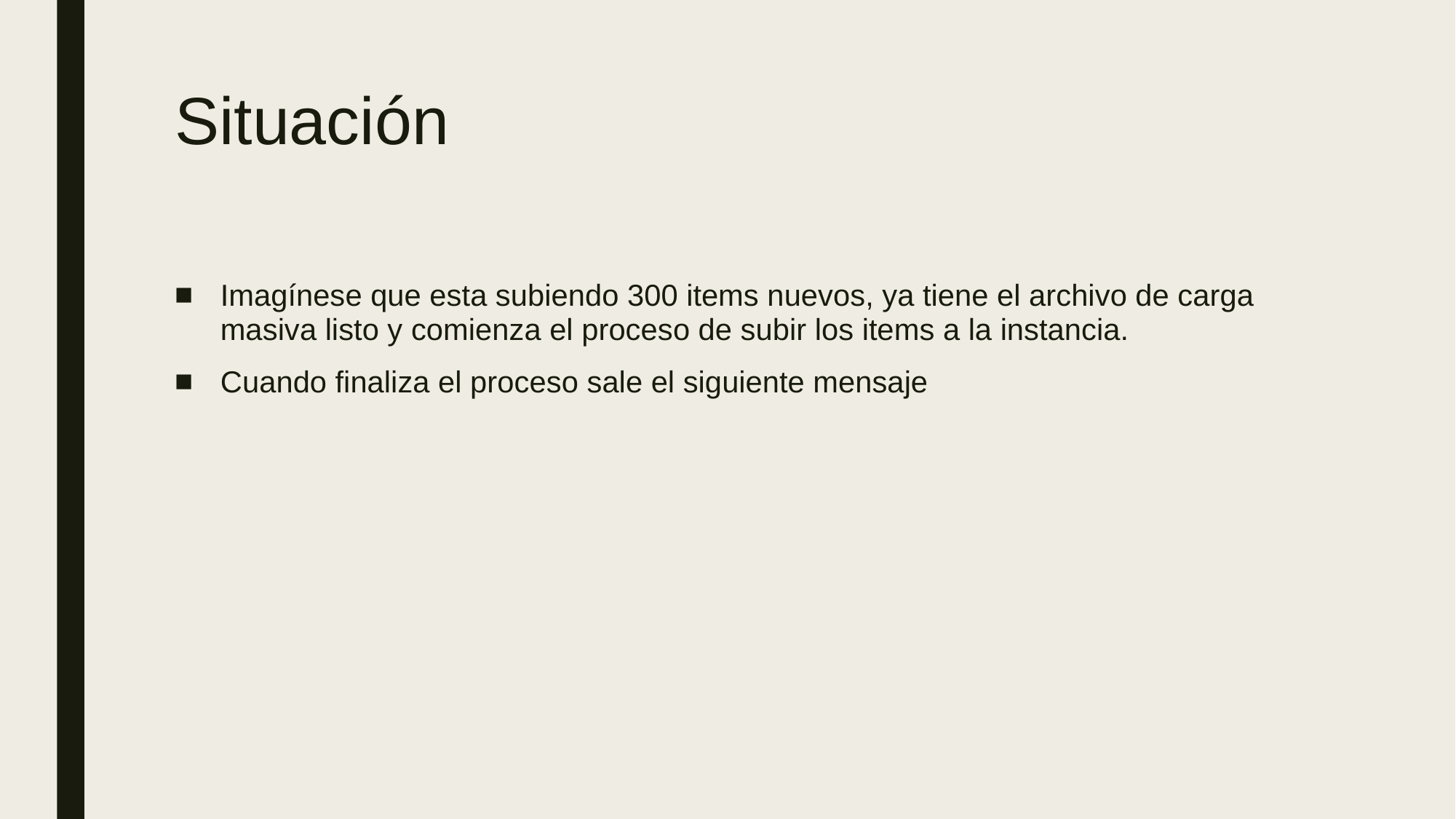

# Situación
Imagínese que esta subiendo 300 items nuevos, ya tiene el archivo de carga masiva listo y comienza el proceso de subir los items a la instancia.
Cuando finaliza el proceso sale el siguiente mensaje